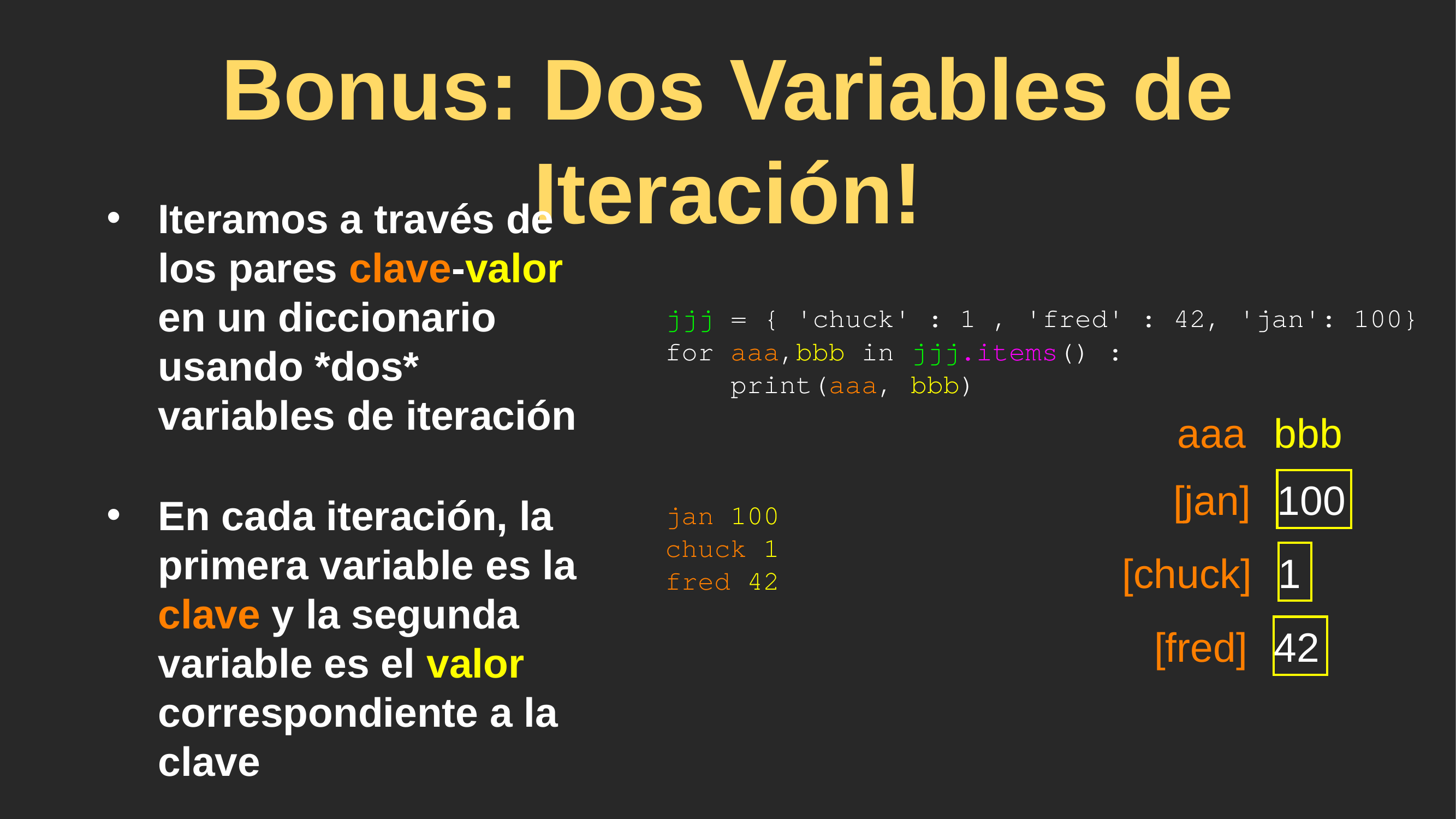

# Bonus: Dos Variables de Iteración!
Iteramos a través de los pares clave-valor en un diccionario usando *dos* variables de iteración
En cada iteración, la primera variable es la clave y la segunda variable es el valor correspondiente a la clave
jjj = { 'chuck' : 1 , 'fred' : 42, 'jan': 100}
for aaa,bbb in jjj.items() :
    print(aaa, bbb)

jan 100
chuck 1
fred 42

aaa
bbb
100
[jan]
1
[chuck]
42
[fred]